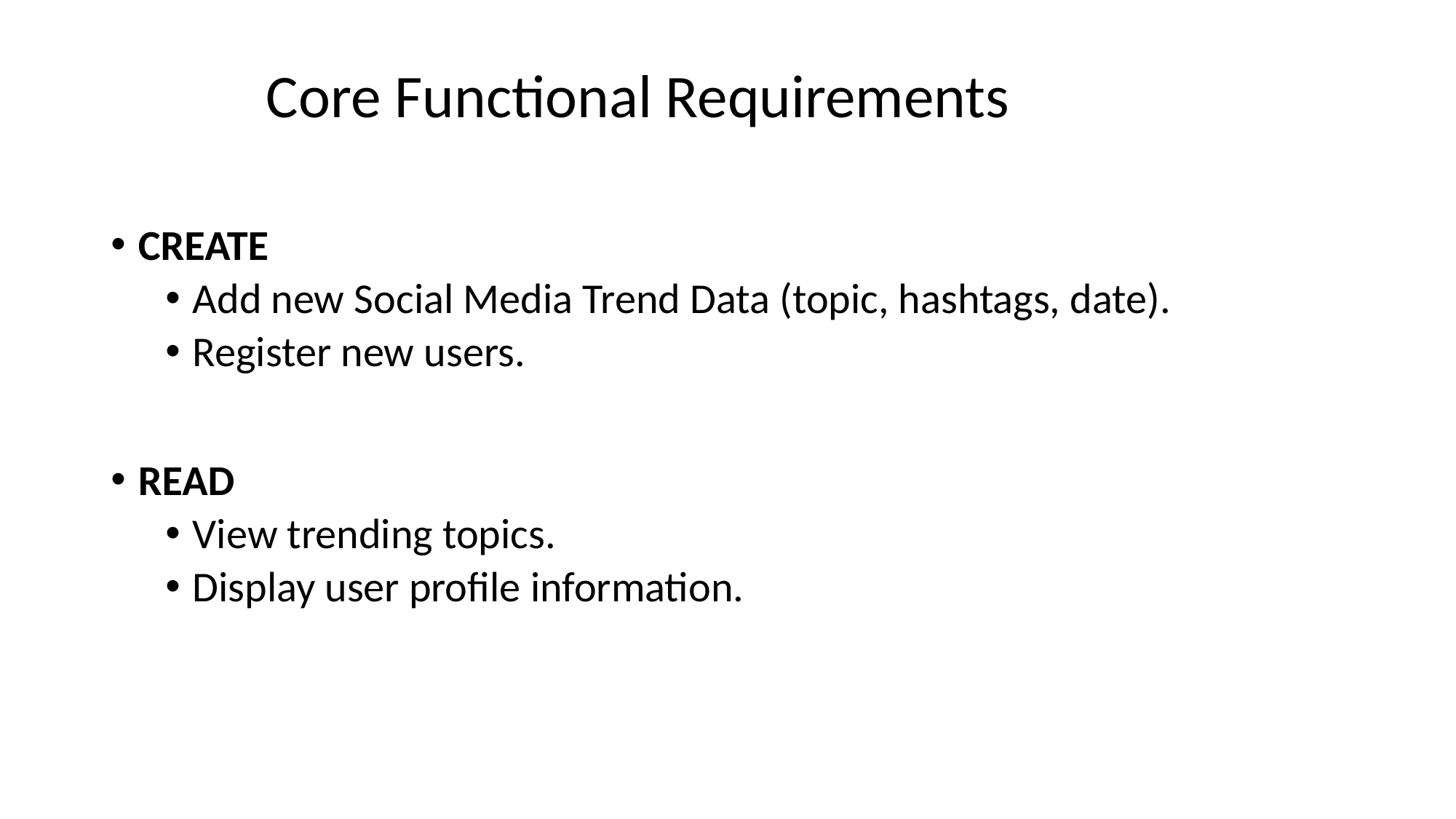

# Core Functional Requirements
CREATE
Add new Social Media Trend Data (topic, hashtags, date).
Register new users.

READ
View trending topics.
Display user profile information.